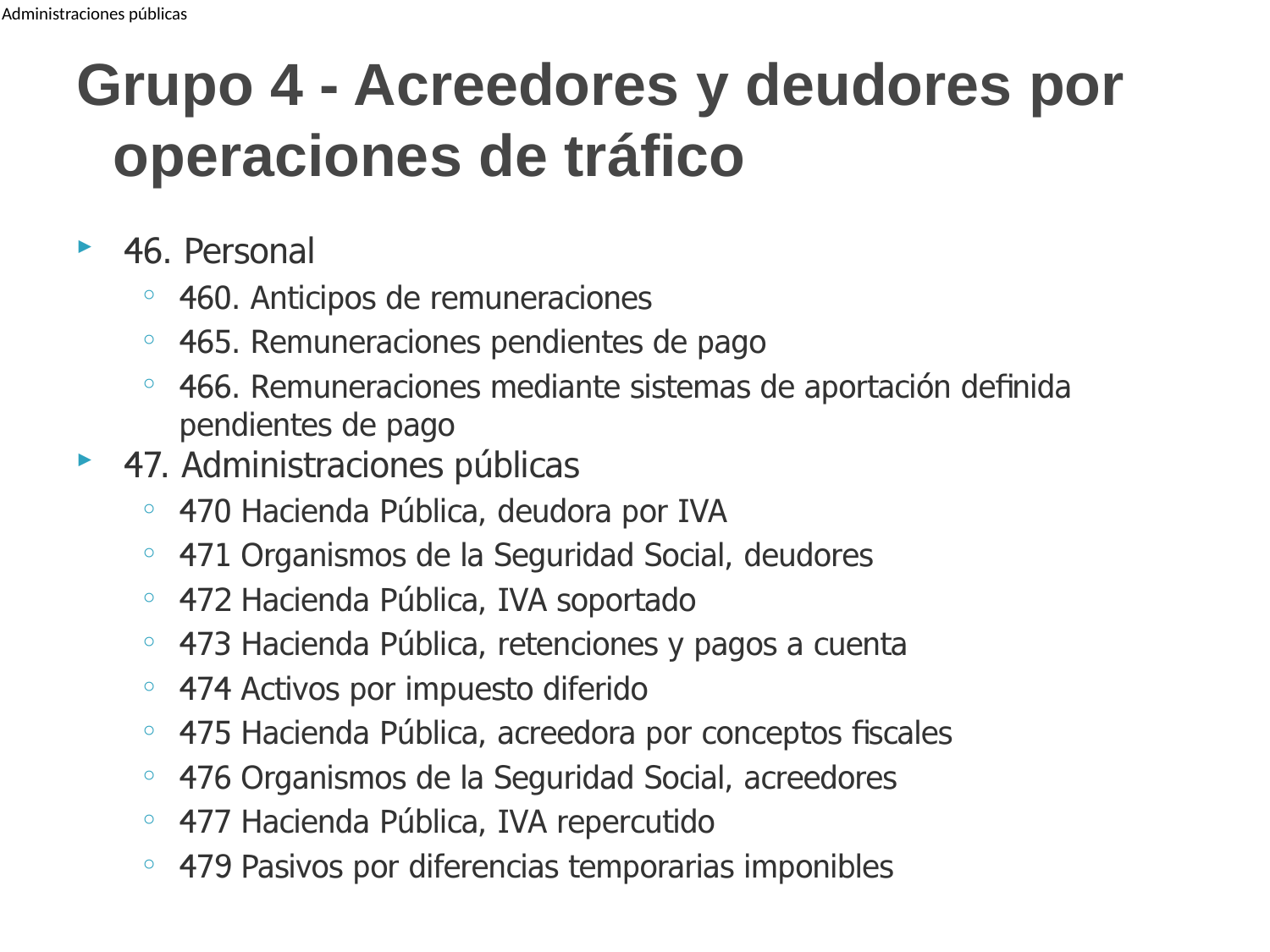

| Administraciones públicas |
| --- |
# Grupo 4 - Acreedores y deudores por operaciones de tráfico
46. Personal
460. Anticipos de remuneraciones
465. Remuneraciones pendientes de pago
466. Remuneraciones mediante sistemas de aportación definida pendientes de pago
47. Administraciones públicas
470 Hacienda Pública, deudora por IVA
471 Organismos de la Seguridad Social, deudores
472 Hacienda Pública, IVA soportado
473 Hacienda Pública, retenciones y pagos a cuenta
474 Activos por impuesto diferido
475 Hacienda Pública, acreedora por conceptos fiscales
476 Organismos de la Seguridad Social, acreedores
477 Hacienda Pública, IVA repercutido
479 Pasivos por diferencias temporarias imponibles